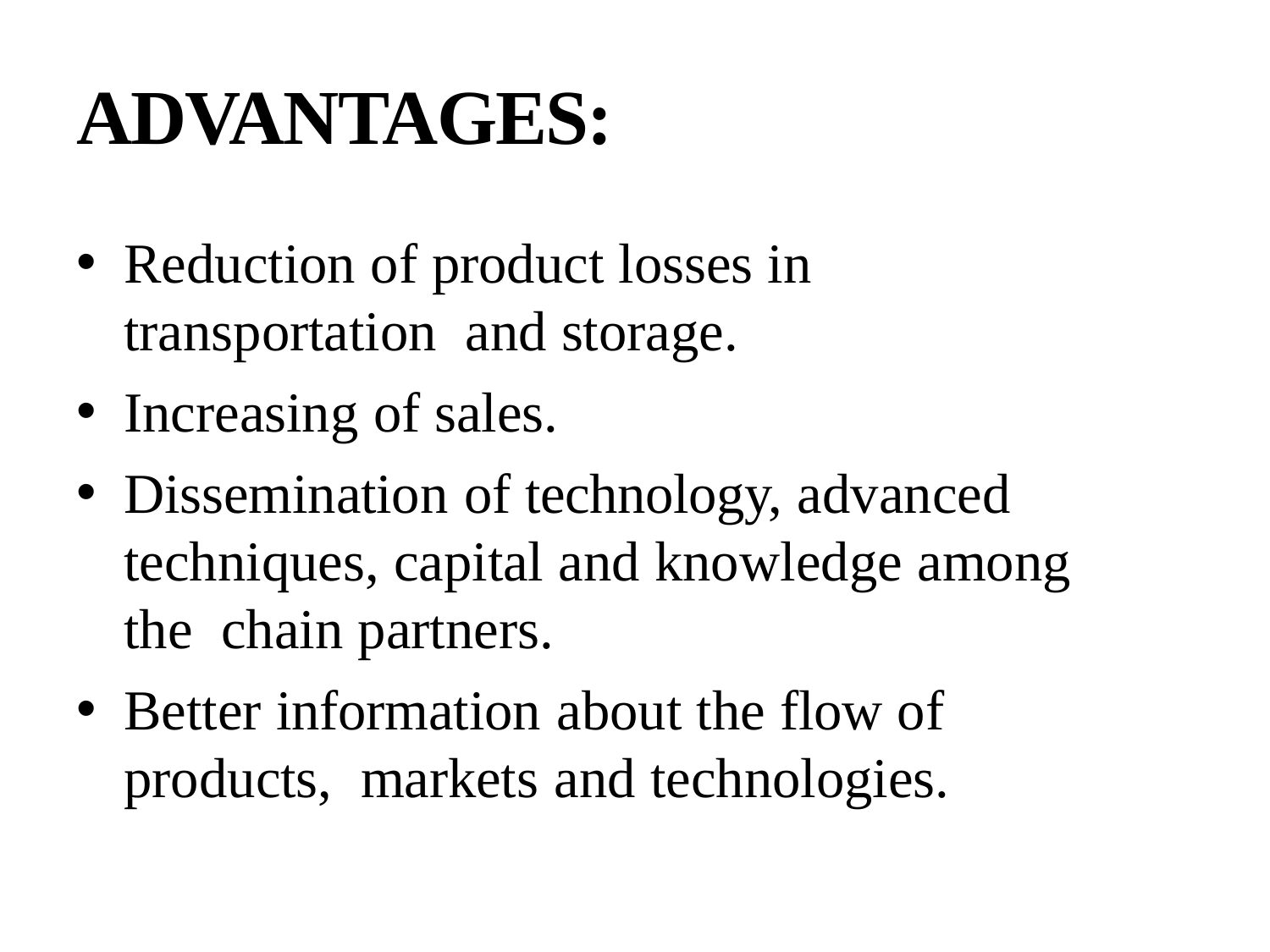

# ADVANTAGES:
Reduction of product losses in transportation  and storage.
Increasing of sales.
Dissemination of technology, advanced  techniques, capital and knowledge among the  chain partners.
Better information about the flow of products,  markets and technologies.